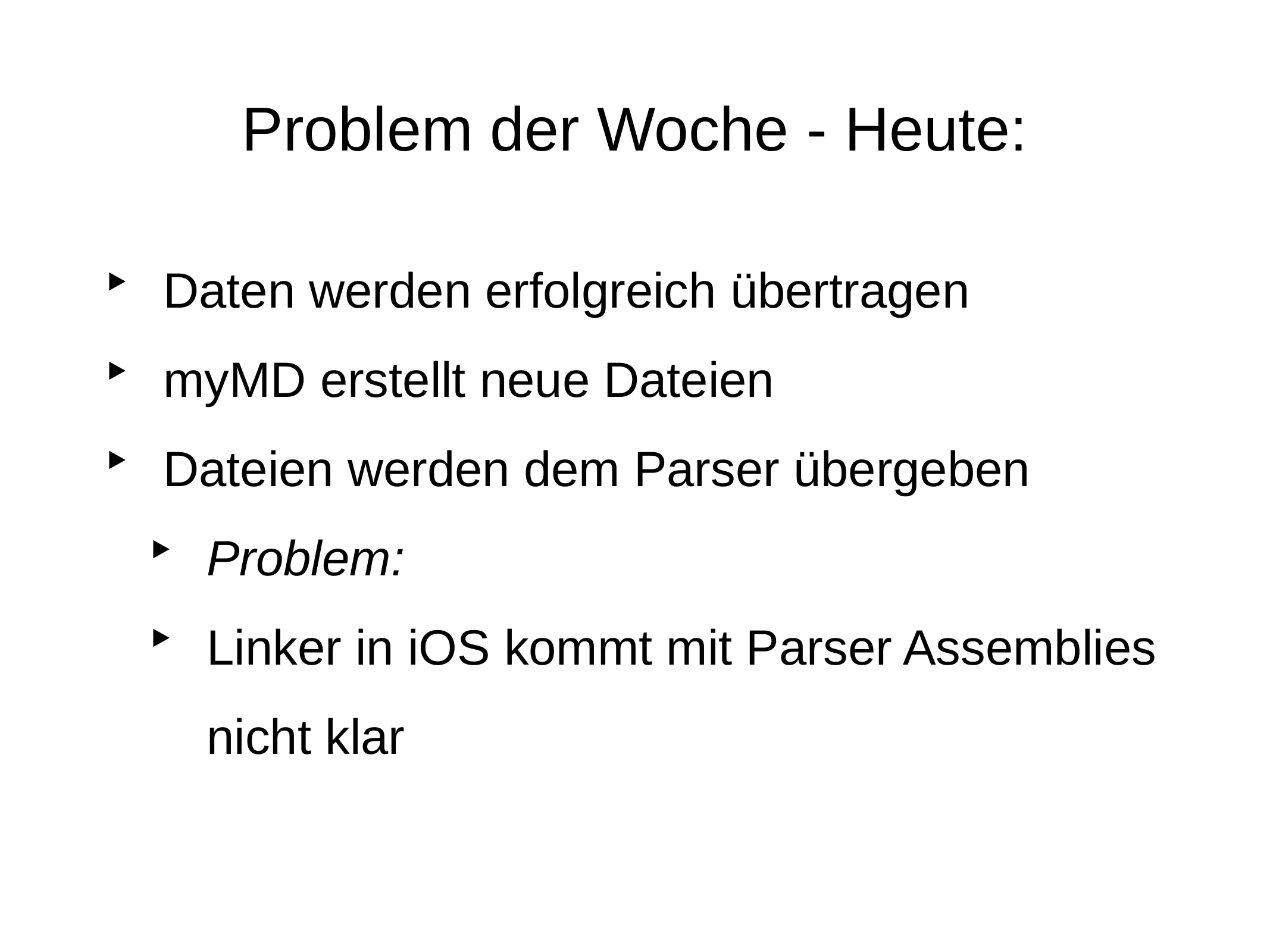

Problem der Woche - Heute:
Daten werden erfolgreich übertragen
myMD erstellt neue Dateien
Dateien werden dem Parser übergeben
Problem:
Linker in iOS kommt mit Parser Assemblies nicht klar